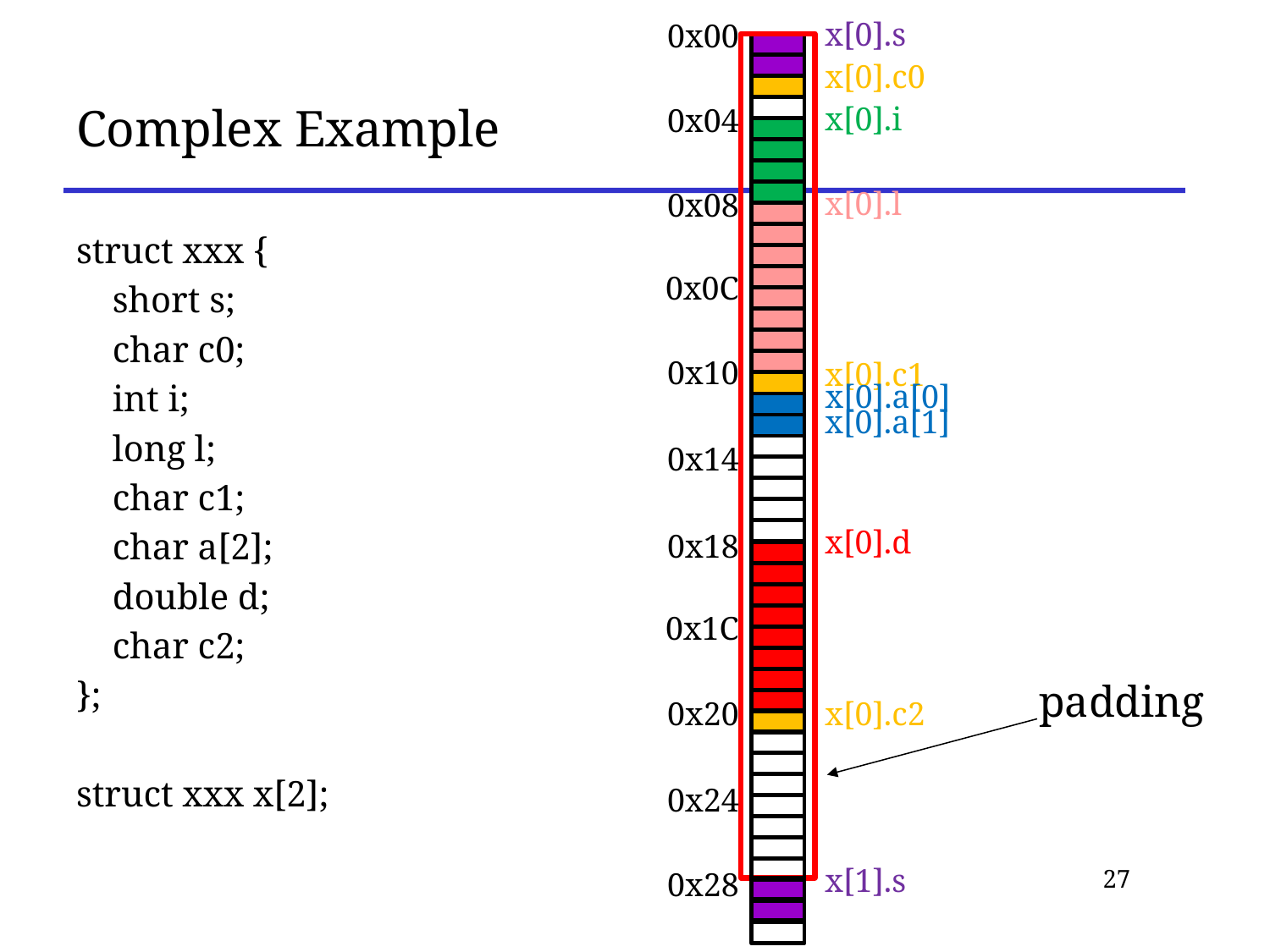

x[0].s
0x00

0x04

0x08

0x0C

0x10

0x14

0x18

0x1C

 x[0].c0

 x[0].i

 x[0].l

 x[0].c1
 x[0].a[0]

 x[0].a[1]

 x[0].d

padding
0x20
 x[0].c2

0x24
 x[1].s
0x28

# Complex Example
struct xxx {
    short s;
    char c0;
    int i;
    long l;
    char c1;
    char a[2];
    double d;
    char c2;
};

struct xxx x[2];

27